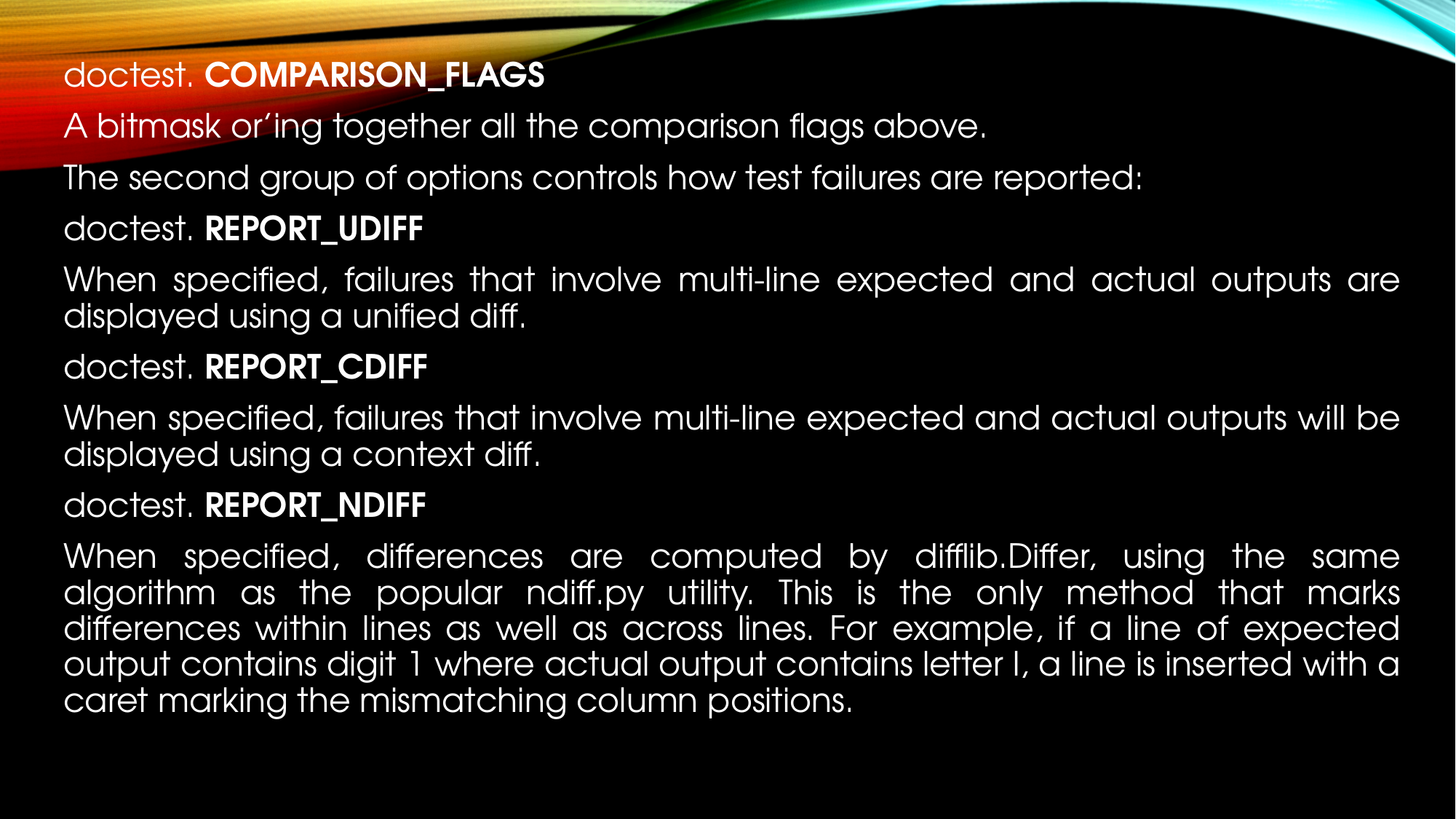

doctest. COMPARISON_FLAGS
A bitmask or’ing together all the comparison flags above.
The second group of options controls how test failures are reported:
doctest. REPORT_UDIFF
When specified, failures that involve multi-line expected and actual outputs are displayed using a unified diff.
doctest. REPORT_CDIFF
When specified, failures that involve multi-line expected and actual outputs will be displayed using a context diff.
doctest. REPORT_NDIFF
When specified, differences are computed by difflib.Differ, using the same algorithm as the popular ndiff.py utility. This is the only method that marks differences within lines as well as across lines. For example, if a line of expected output contains digit 1 where actual output contains letter l, a line is inserted with a caret marking the mismatching column positions.